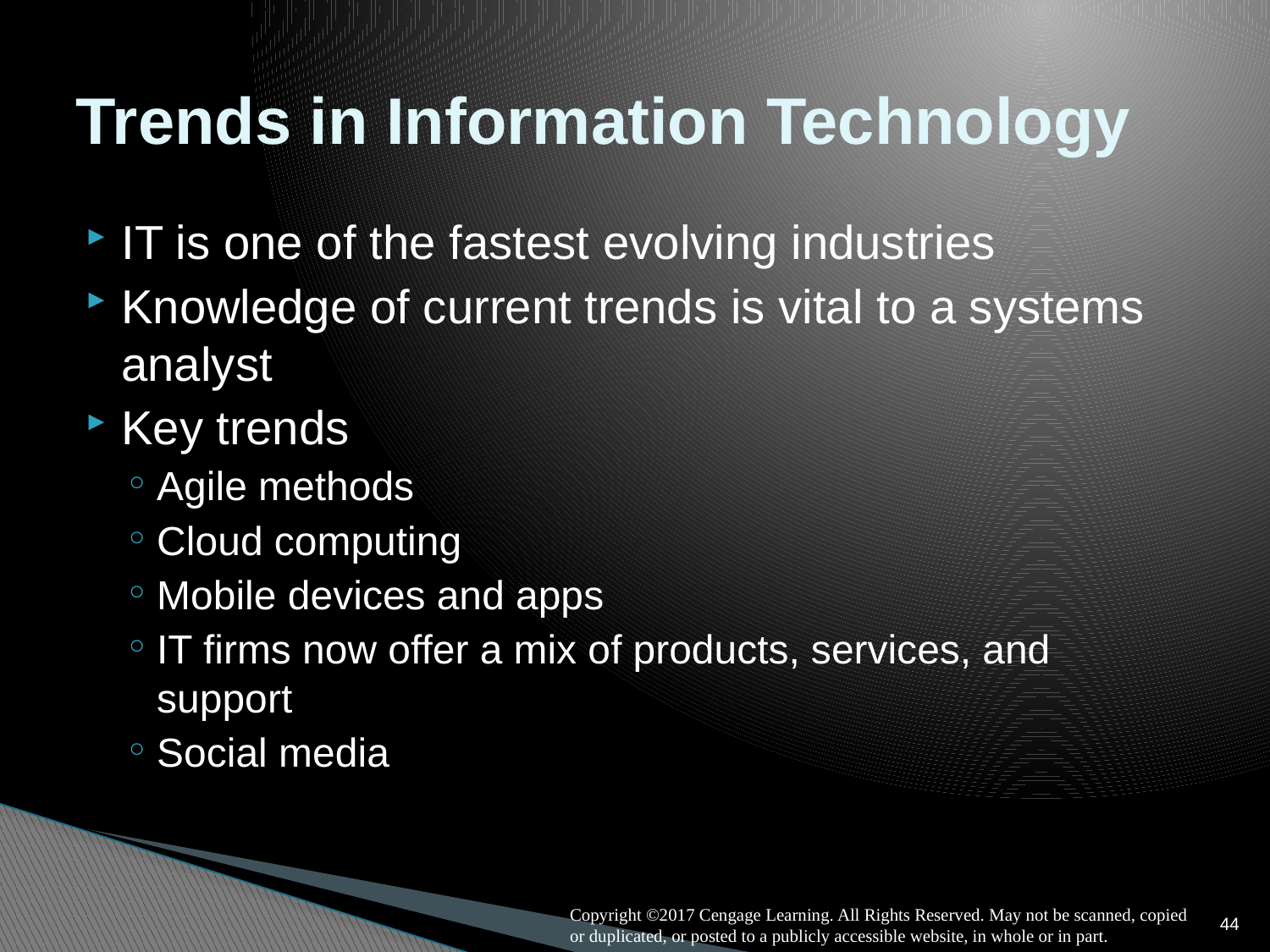

# Trends in Information Technology
IT is one of the fastest evolving industries
Knowledge of current trends is vital to a systems analyst
Key trends
Agile methods
Cloud computing
Mobile devices and apps
IT firms now offer a mix of products, services, and support
Social media

44
Copyright ©2017 Cengage Learning. All Rights Reserved. May not be scanned, copied or duplicated, or posted to a publicly accessible website, in whole or in part.